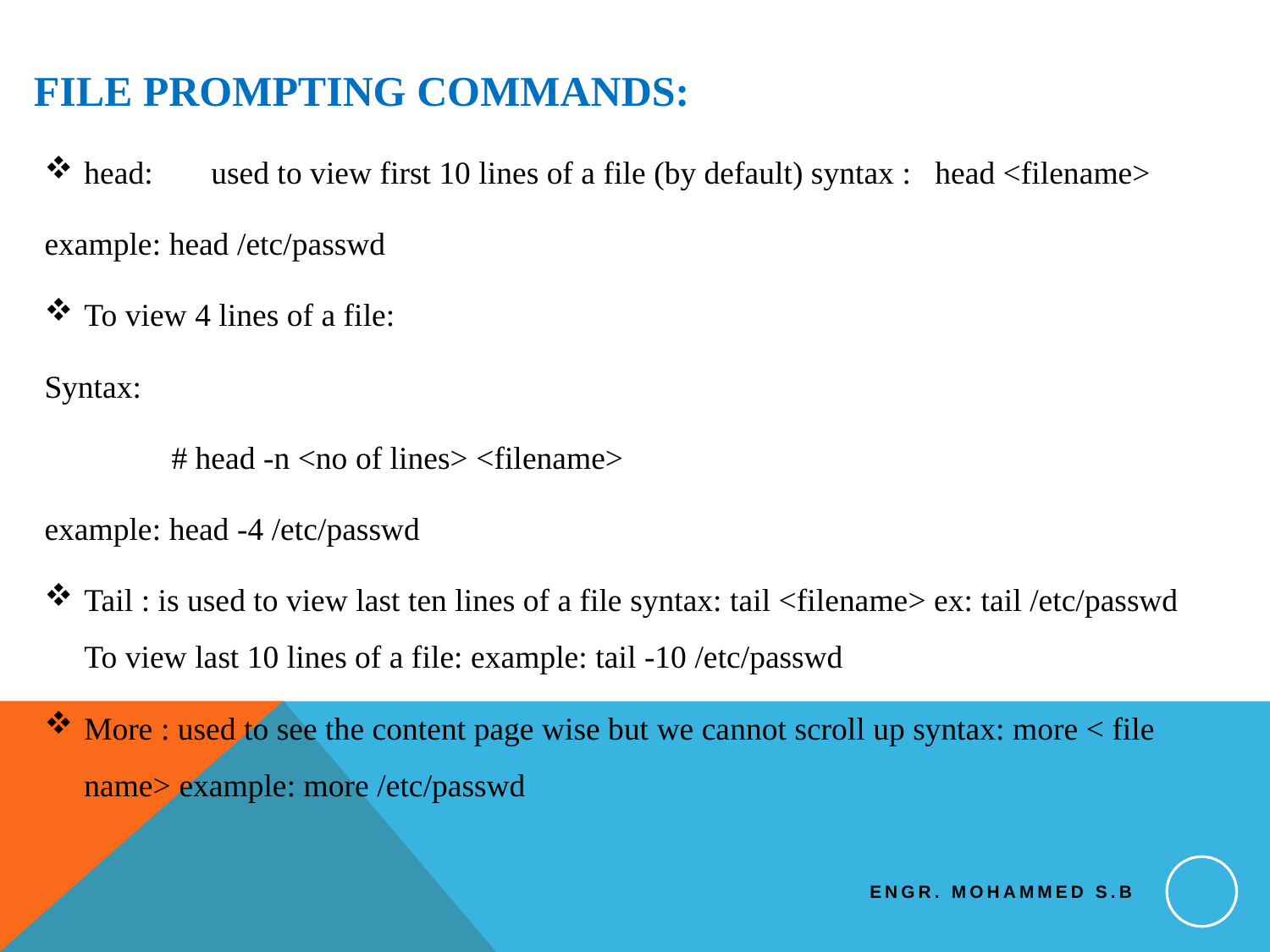

# File Prompting Commands:
head:	used to view first 10 lines of a file (by default) syntax :   head <filename>
example: head /etc/passwd
To view 4 lines of a file:
Syntax:
	# head -n <no of lines> <filename>
example: head -4 /etc/passwd
Tail : is used to view last ten lines of a file syntax: tail <filename> ex: tail /etc/passwd
To view last 10 lines of a file: example: tail -10 /etc/passwd
More : used to see the content page wise but we cannot scroll up syntax: more < file name> example: more /etc/passwd

63
Engr. Mohammed S.B